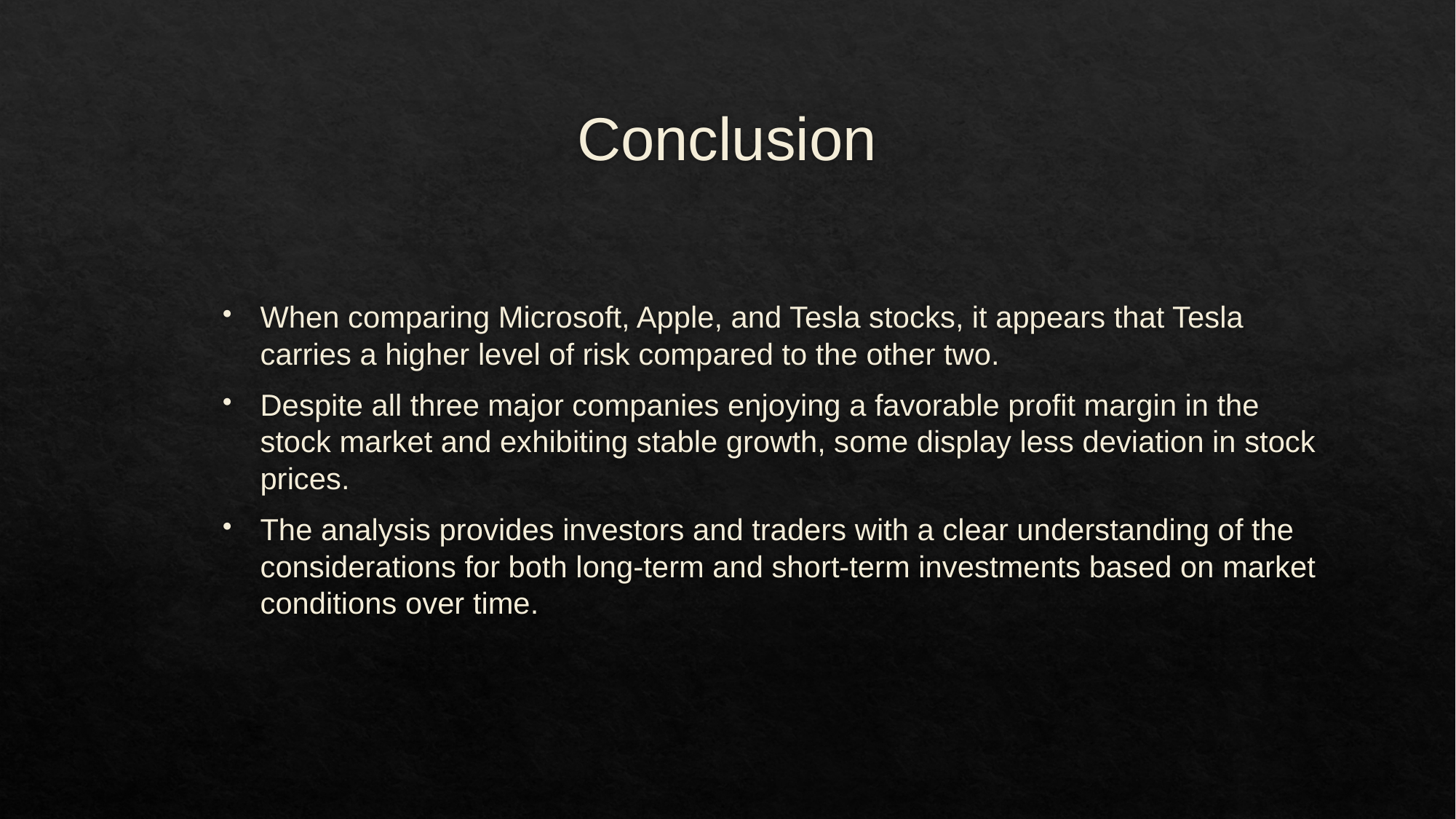

# Conclusion
When comparing Microsoft, Apple, and Tesla stocks, it appears that Tesla carries a higher level of risk compared to the other two.
Despite all three major companies enjoying a favorable profit margin in the stock market and exhibiting stable growth, some display less deviation in stock prices.
The analysis provides investors and traders with a clear understanding of the considerations for both long-term and short-term investments based on market conditions over time.